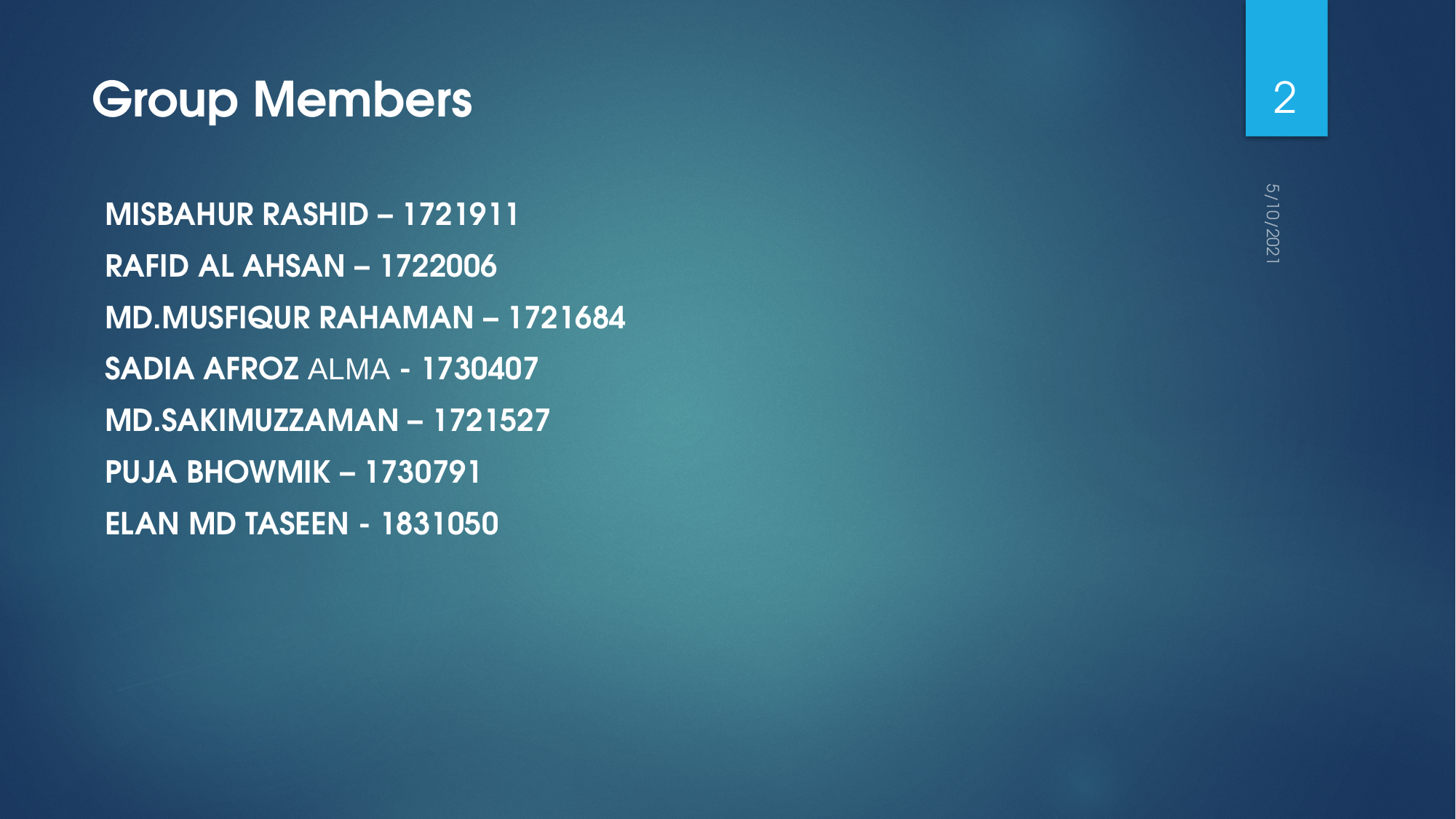

2
Group Members
Misbahur Rashid – 1721911
Rafid Al Ahsan – 1722006
Md.Musfiqur Rahaman – 1721684
Sadia Afroz Alma - 1730407
Md.Sakimuzzaman – 1721527
Puja Bhowmik – 1730791
Elan Md Taseen - 1831050
5/10/2021